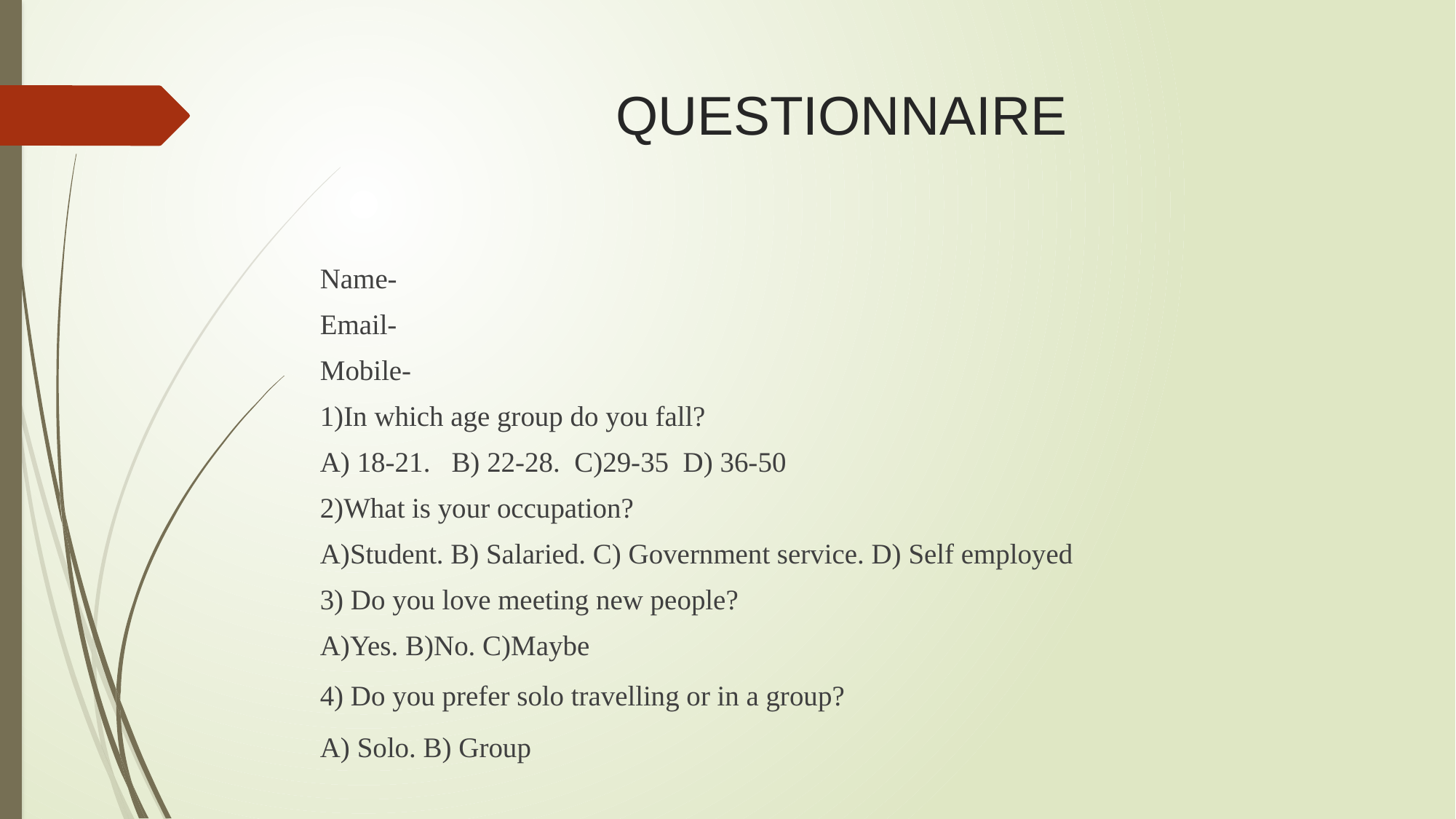

# QUESTIONNAIRE
Name-
Email-
Mobile-
1)In which age group do you fall?
A) 18-21.   B) 22-28.  C)29-35  D) 36-50
2)What is your occupation?
A)Student. B) Salaried. C) Government service. D) Self employed
3) Do you love meeting new people?
A)Yes. B)No. C)Maybe
4) Do you prefer solo travelling or in a group?
A) Solo. B) Group